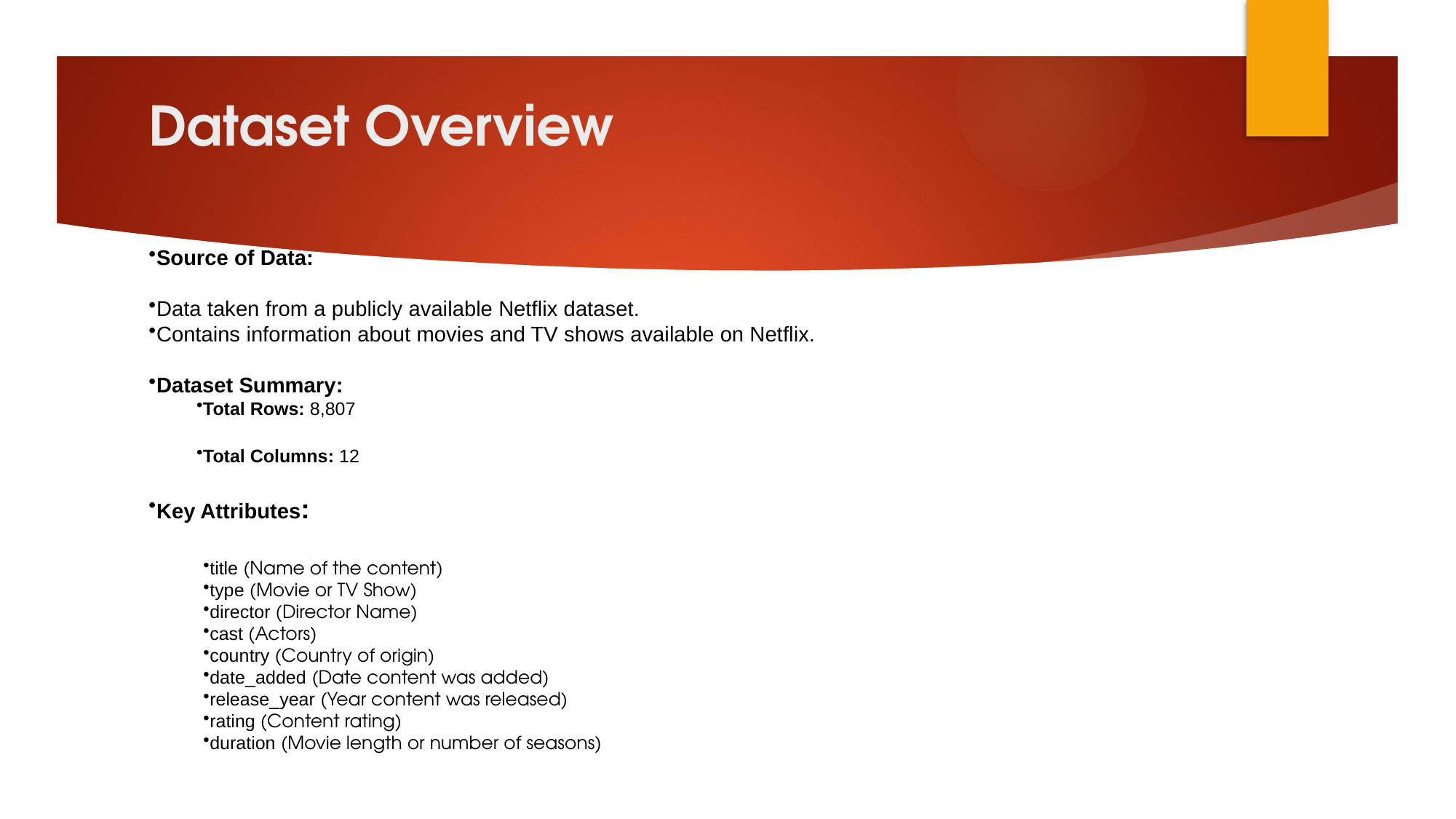

# Dataset Overview
Source of Data:

Data taken from a publicly available Netflix dataset.
Contains information about movies and TV shows available on Netflix.

Dataset Summary:
Total Rows: 8,807

Total Columns: 12

Key Attributes:

title (Name of the content)
type (Movie or TV Show)
director (Director Name)
cast (Actors)
country (Country of origin)
date_added (Date content was added)
release_year (Year content was released)
rating (Content rating)
duration (Movie length or number of seasons)